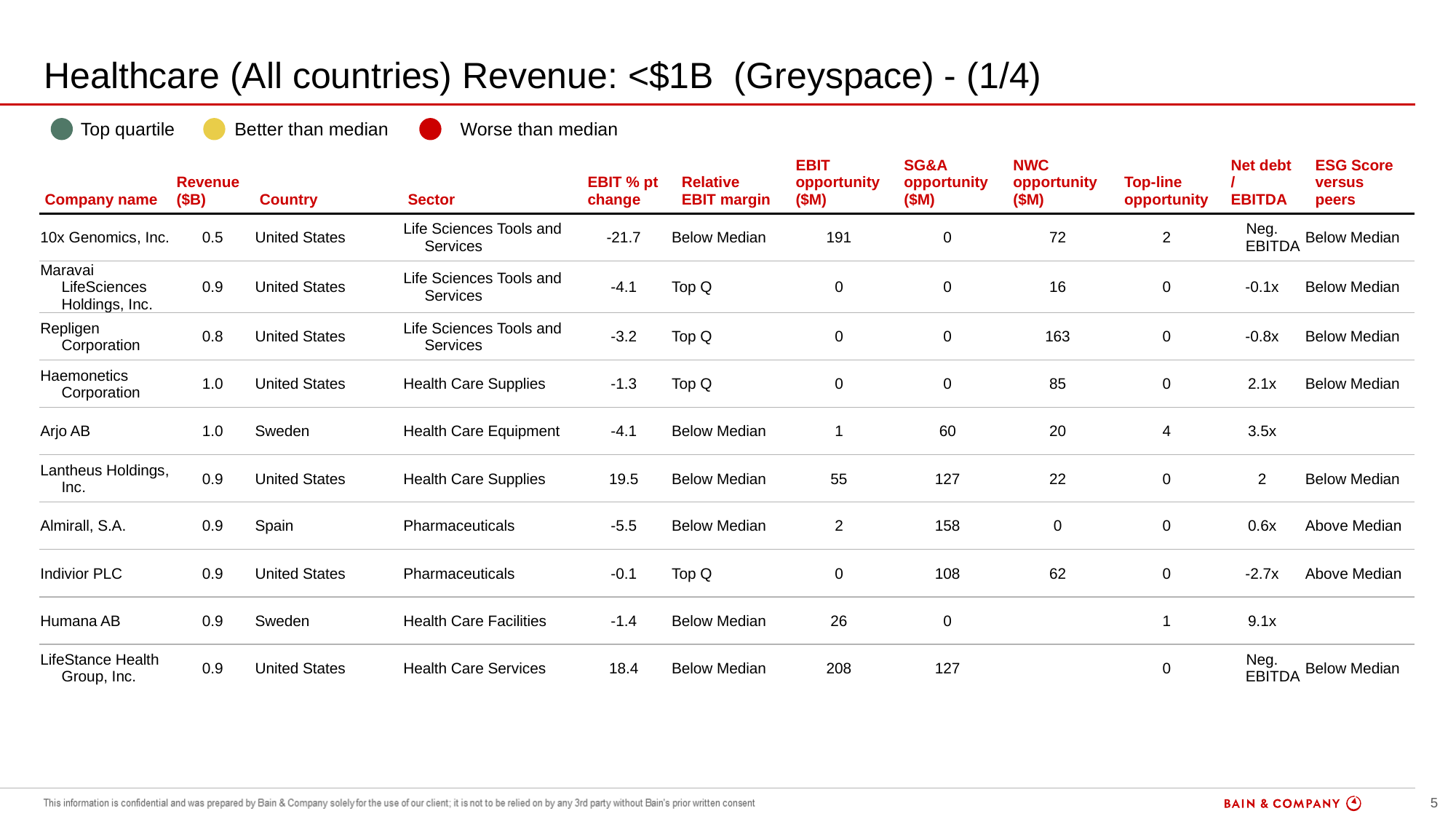

# Healthcare (All countries) Revenue: <$1B  (Greyspace) - (1/4)
|  | Top quartile |  | Better than median |  | Worse than median |
| --- | --- | --- | --- | --- | --- |
| Company name | Revenue ($B) | Country | Sector | EBIT % pt change | Relative EBIT margin | EBIT opportunity ($M) | SG&A opportunity ($M) | NWC opportunity ($M) | Top-line opportunity | Net debt / EBITDA | ESG Score versus peers |
| --- | --- | --- | --- | --- | --- | --- | --- | --- | --- | --- | --- |
| 10x Genomics, Inc. | 0.5 | United States | Life Sciences Tools and Services | -21.7 | Below Median | 191 | 0 | 72 | 2 | Neg. EBITDA | Below Median |
| Maravai LifeSciences Holdings, Inc. | 0.9 | United States | Life Sciences Tools and Services | -4.1 | Top Q | 0 | 0 | 16 | 0 | -0.1x | Below Median |
| Repligen Corporation | 0.8 | United States | Life Sciences Tools and Services | -3.2 | Top Q | 0 | 0 | 163 | 0 | -0.8x | Below Median |
| Haemonetics Corporation | 1.0 | United States | Health Care Supplies | -1.3 | Top Q | 0 | 0 | 85 | 0 | 2.1x | Below Median |
| Arjo AB | 1.0 | Sweden | Health Care Equipment | -4.1 | Below Median | 1 | 60 | 20 | 4 | 3.5x |  |
| Lantheus Holdings, Inc. | 0.9 | United States | Health Care Supplies | 19.5 | Below Median | 55 | 127 | 22 | 0 | 2 | Below Median |
| Almirall, S.A. | 0.9 | Spain | Pharmaceuticals | -5.5 | Below Median | 2 | 158 | 0 | 0 | 0.6x | Above Median |
| Indivior PLC | 0.9 | United States | Pharmaceuticals | -0.1 | Top Q | 0 | 108 | 62 | 0 | -2.7x | Above Median |
| Humana AB | 0.9 | Sweden | Health Care Facilities | -1.4 | Below Median | 26 | 0 |  | 1 | 9.1x |  |
| LifeStance Health Group, Inc. | 0.9 | United States | Health Care Services | 18.4 | Below Median | 208 | 127 |  | 0 | Neg. EBITDA | Below Median |